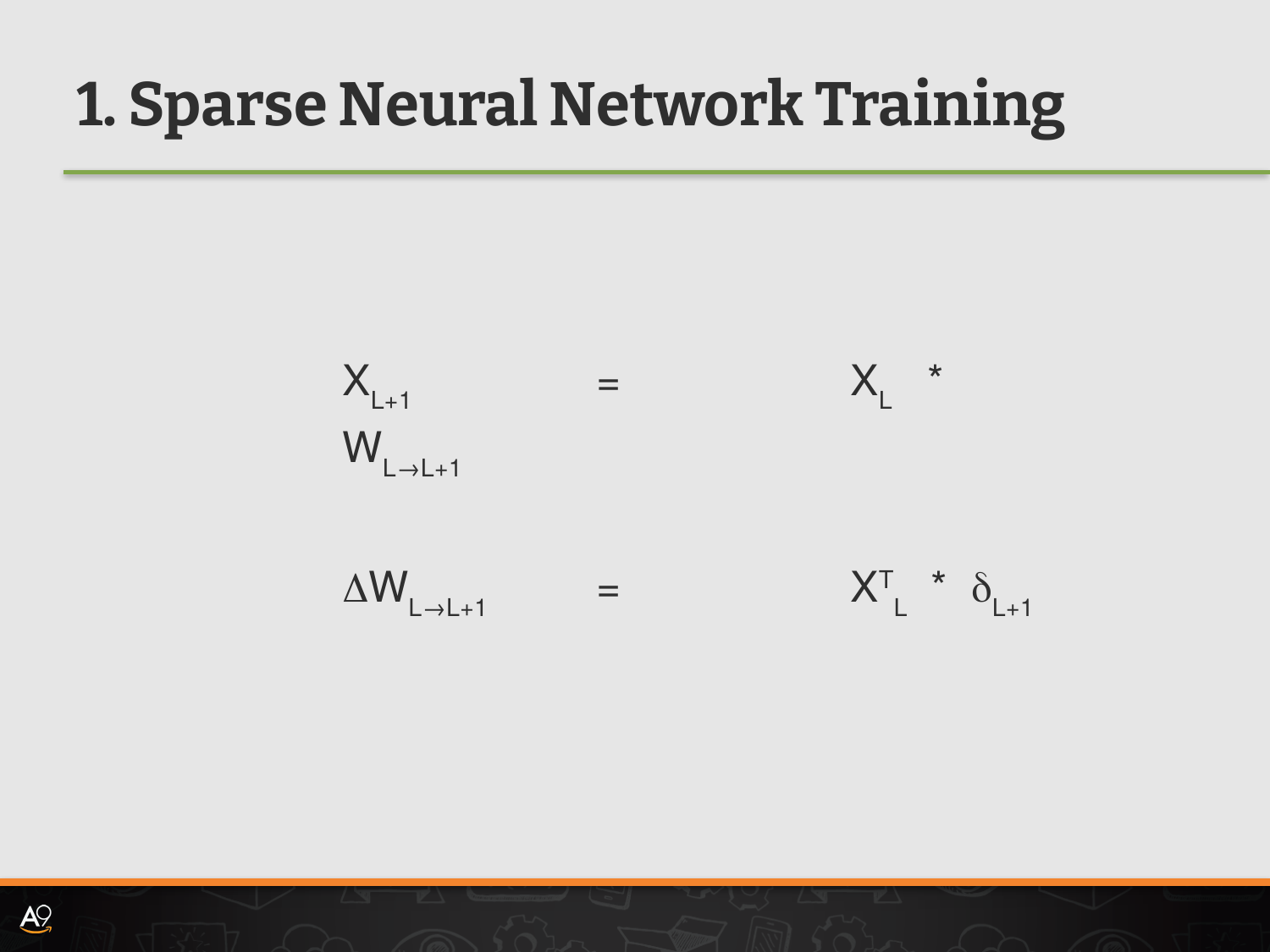

# 1. Sparse Neural Network Training
XL+1 		= 		XL   *  WL→L+1

ΔWL→L+1 	= 		XTL  *  δL+1